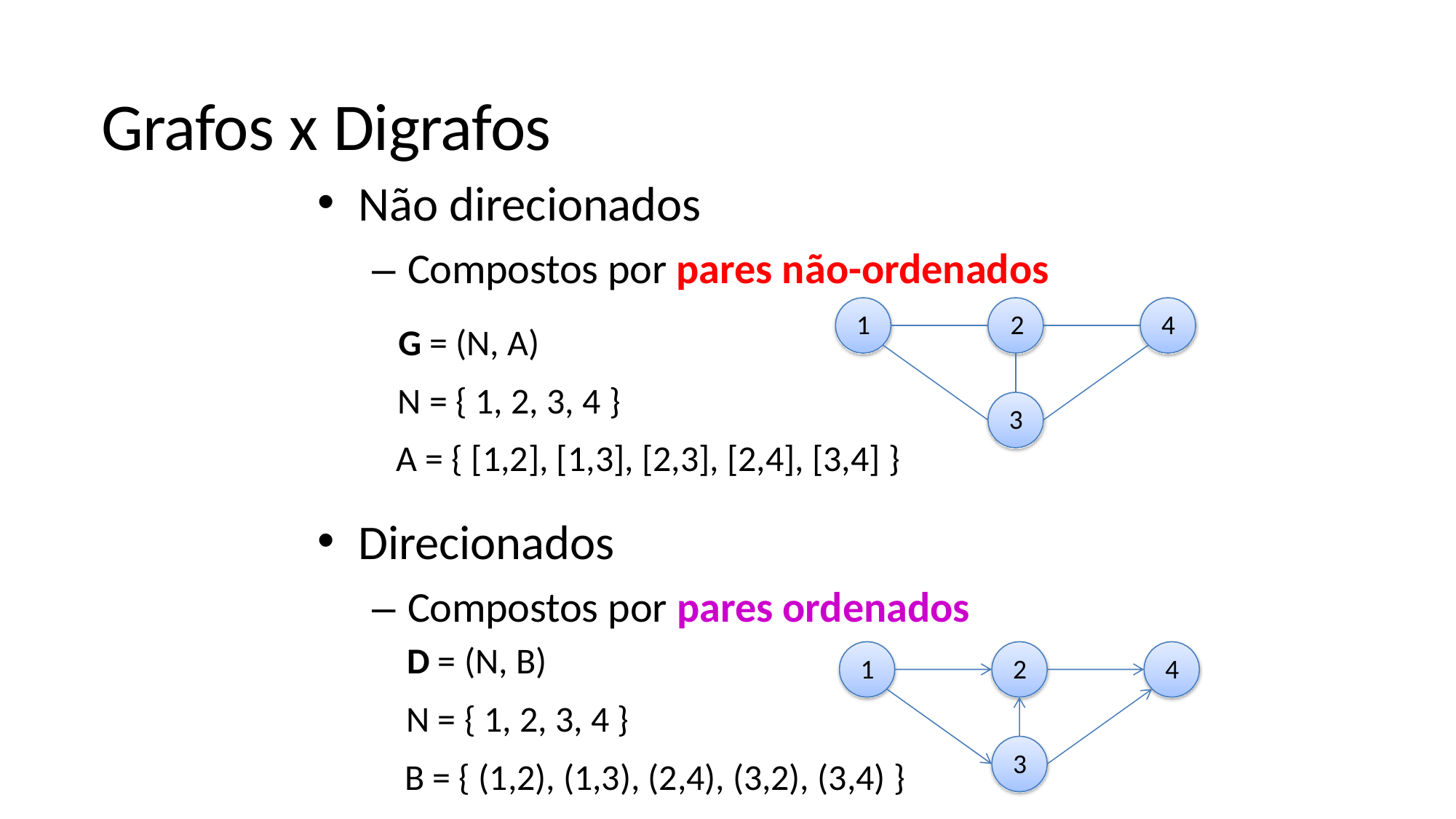

# Grafos x Digrafos
Não direcionados
– Compostos por pares não-ordenados

G = (N, A)
N = { 1, 2, 3, 4 }
1	2
4

3
A = { [1,2], [1,3], [2,3], [2,4], [3,4] }
Direcionados
– Compostos por pares ordenados
D = (N, B)
N = { 1, 2, 3, 4 }
B = { (1,2), (1,3), (2,4), (3,2), (3,4) }

1
2
4

3